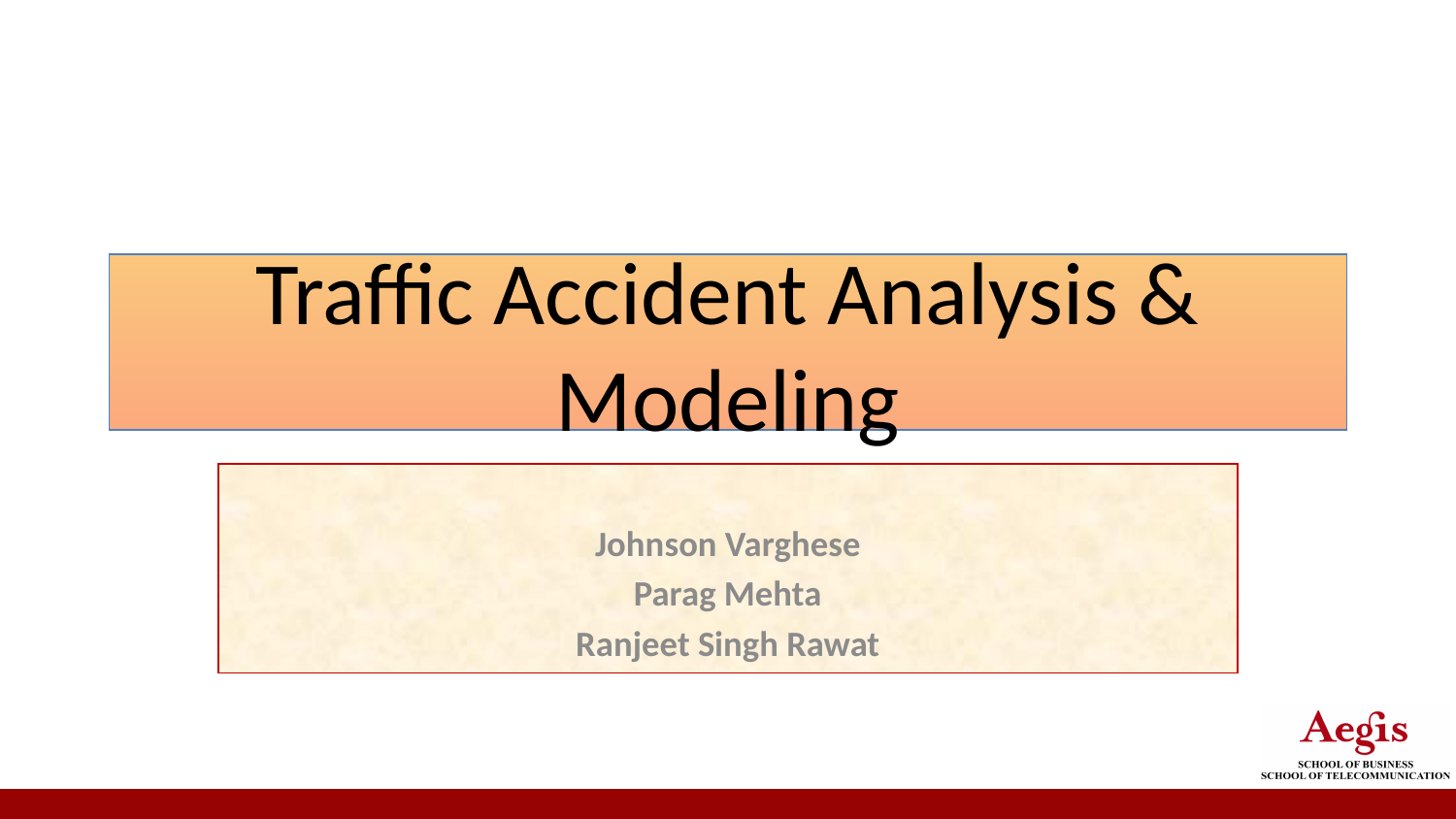

# Traffic Accident Analysis & Modeling

Johnson Varghese
Parag Mehta
Ranjeet Singh Rawat